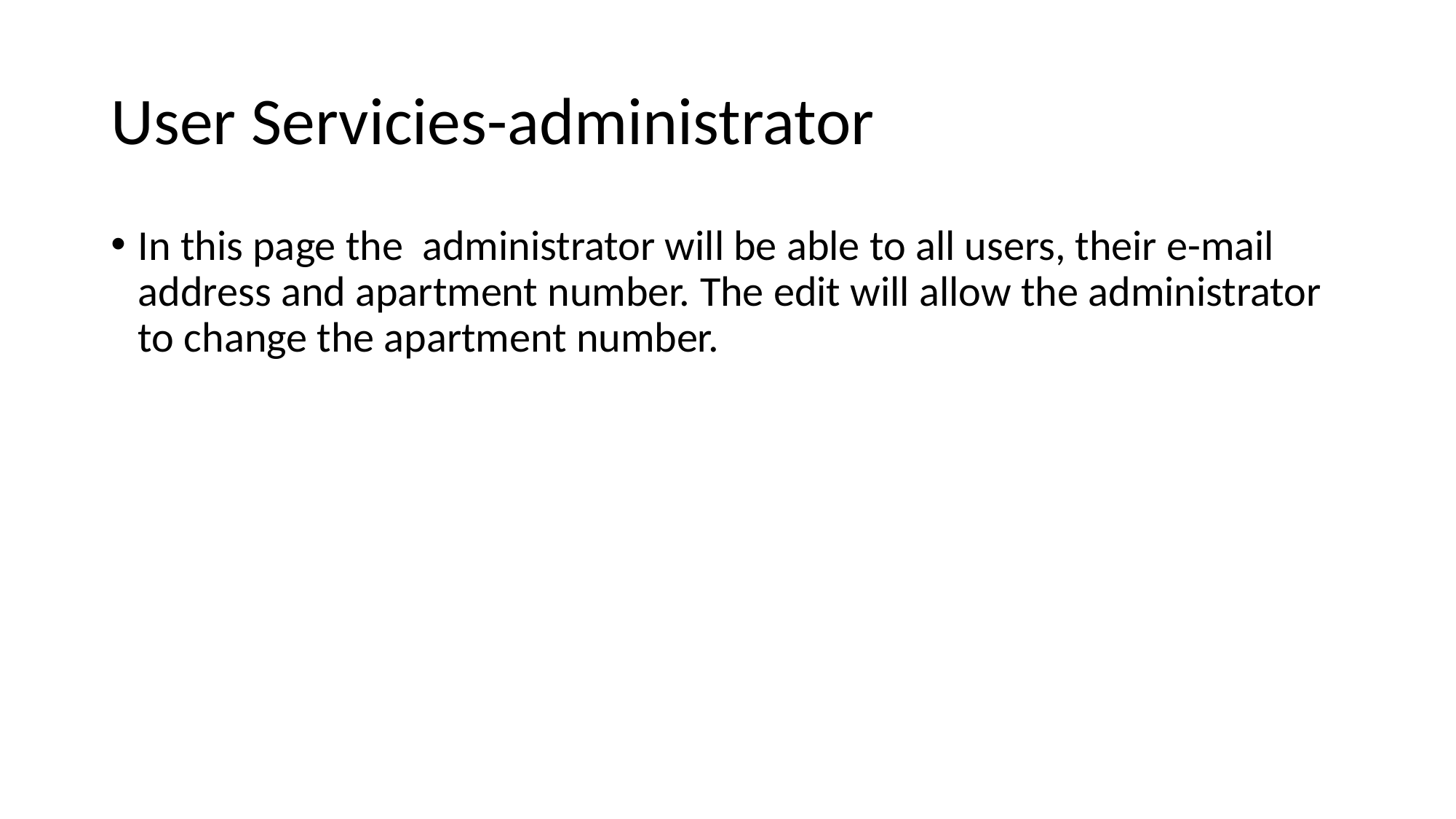

# User Servicies-administrator
In this page the  administrator will be able to all users, their e-mail address and apartment number. The edit will allow the administrator to change the apartment number.